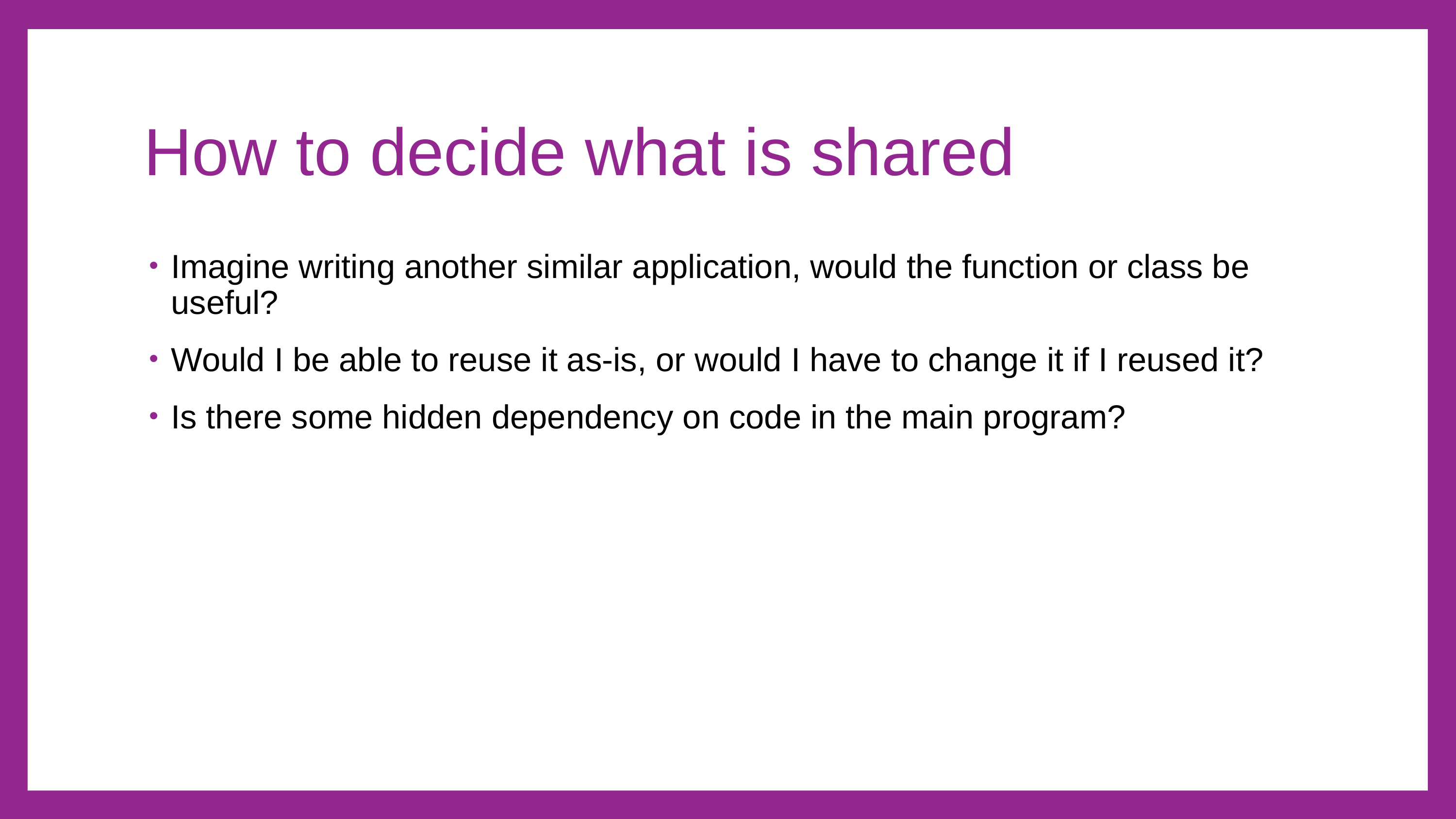

# How to decide what is shared
Imagine writing another similar application, would the function or class be useful?
Would I be able to reuse it as-is, or would I have to change it if I reused it?
Is there some hidden dependency on code in the main program?